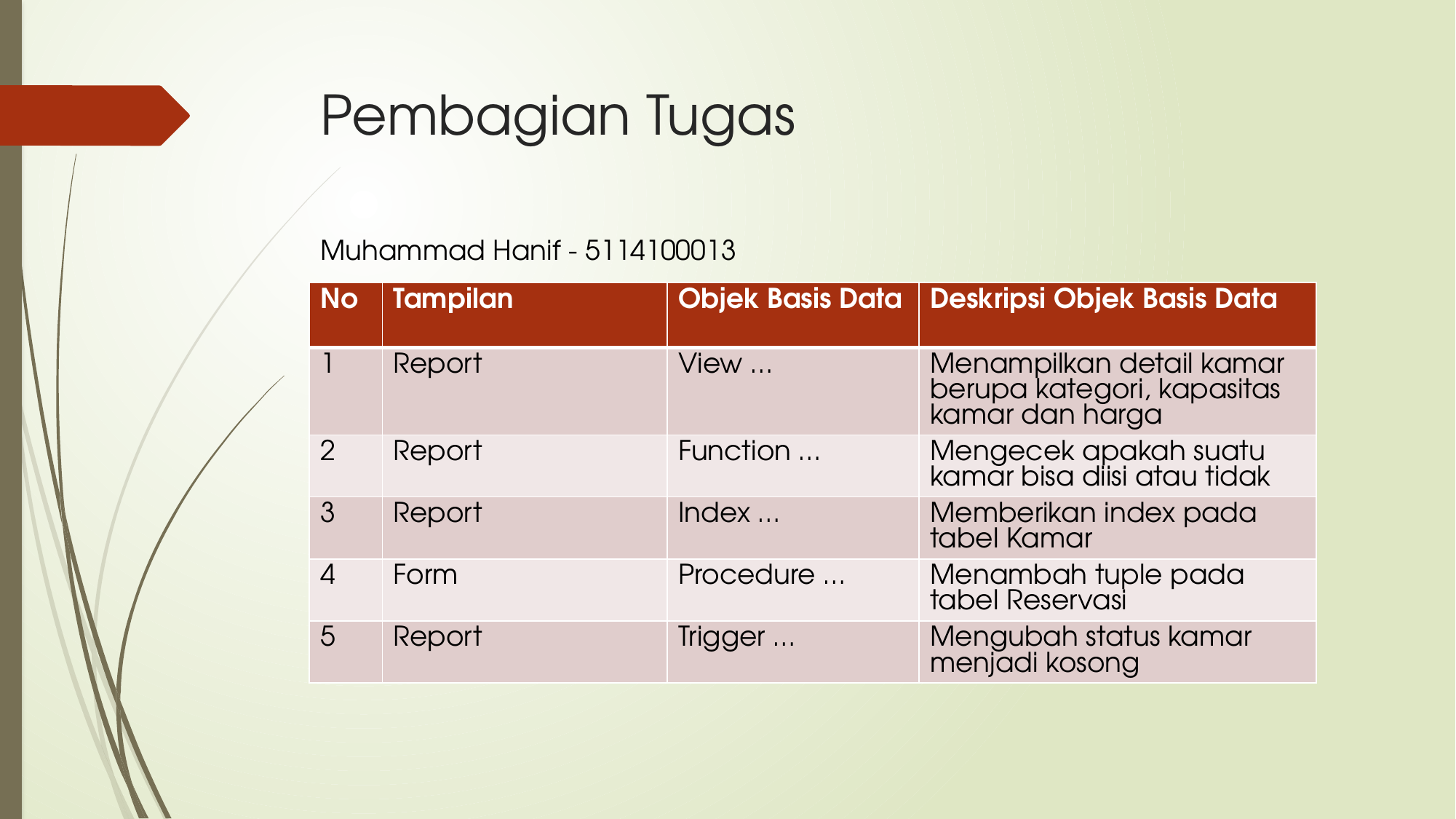

# Pembagian Tugas
Muhammad Hanif - 5114100013
| No | Tampilan | Objek Basis Data | Deskripsi Objek Basis Data |
| --- | --- | --- | --- |
| 1 | Report | View … | Menampilkan detail kamar berupa kategori, kapasitas kamar dan harga |
| 2 | Report | Function … | Mengecek apakah suatu kamar bisa diisi atau tidak |
| 3 | Report | Index … | Memberikan index pada tabel Kamar |
| 4 | Form | Procedure … | Menambah tuple pada tabel Reservasi |
| 5 | Report | Trigger … | Mengubah status kamar menjadi kosong |